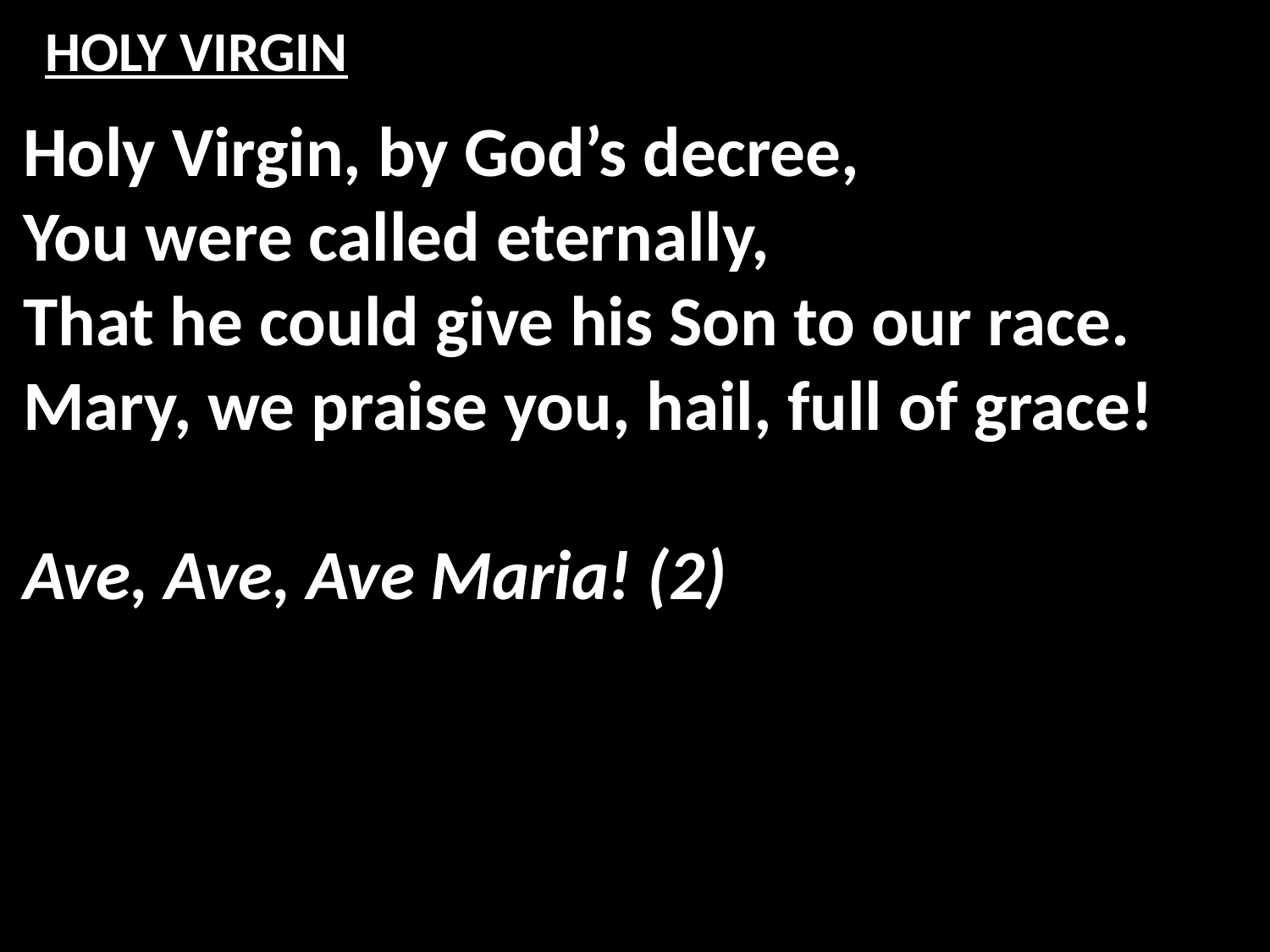

# HOLY VIRGIN
Holy Virgin, by God’s decree,
You were called eternally,
That he could give his Son to our race.
Mary, we praise you, hail, full of grace!

Ave, Ave, Ave Maria! (2)